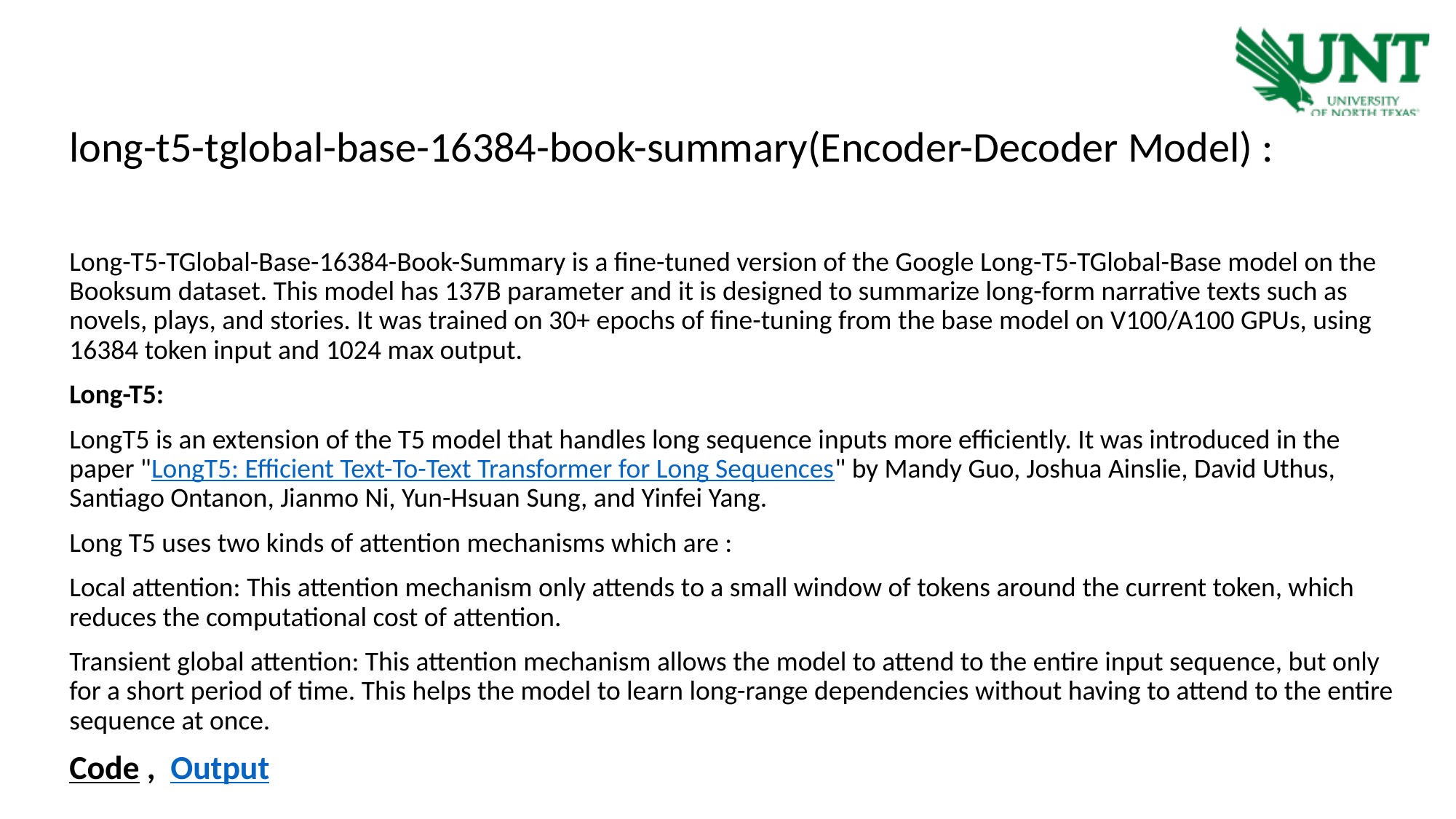

long-t5-tglobal-base-16384-book-summary(Encoder-Decoder Model) :

Long-T5-TGlobal-Base-16384-Book-Summary is a fine-tuned version of the Google Long-T5-TGlobal-Base model on the Booksum dataset. This model has 137B parameter and it is designed to summarize long-form narrative texts such as novels, plays, and stories. It was trained on 30+ epochs of fine-tuning from the base model on V100/A100 GPUs, using 16384 token input and 1024 max output.
Long-T5:
LongT5 is an extension of the T5 model that handles long sequence inputs more efficiently. It was introduced in the paper "LongT5: Efficient Text-To-Text Transformer for Long Sequences" by Mandy Guo, Joshua Ainslie, David Uthus, Santiago Ontanon, Jianmo Ni, Yun-Hsuan Sung, and Yinfei Yang.
Long T5 uses two kinds of attention mechanisms which are :
Local attention: This attention mechanism only attends to a small window of tokens around the current token, which reduces the computational cost of attention.
Transient global attention: This attention mechanism allows the model to attend to the entire input sequence, but only for a short period of time. This helps the model to learn long-range dependencies without having to attend to the entire sequence at once.
Code ,  Output